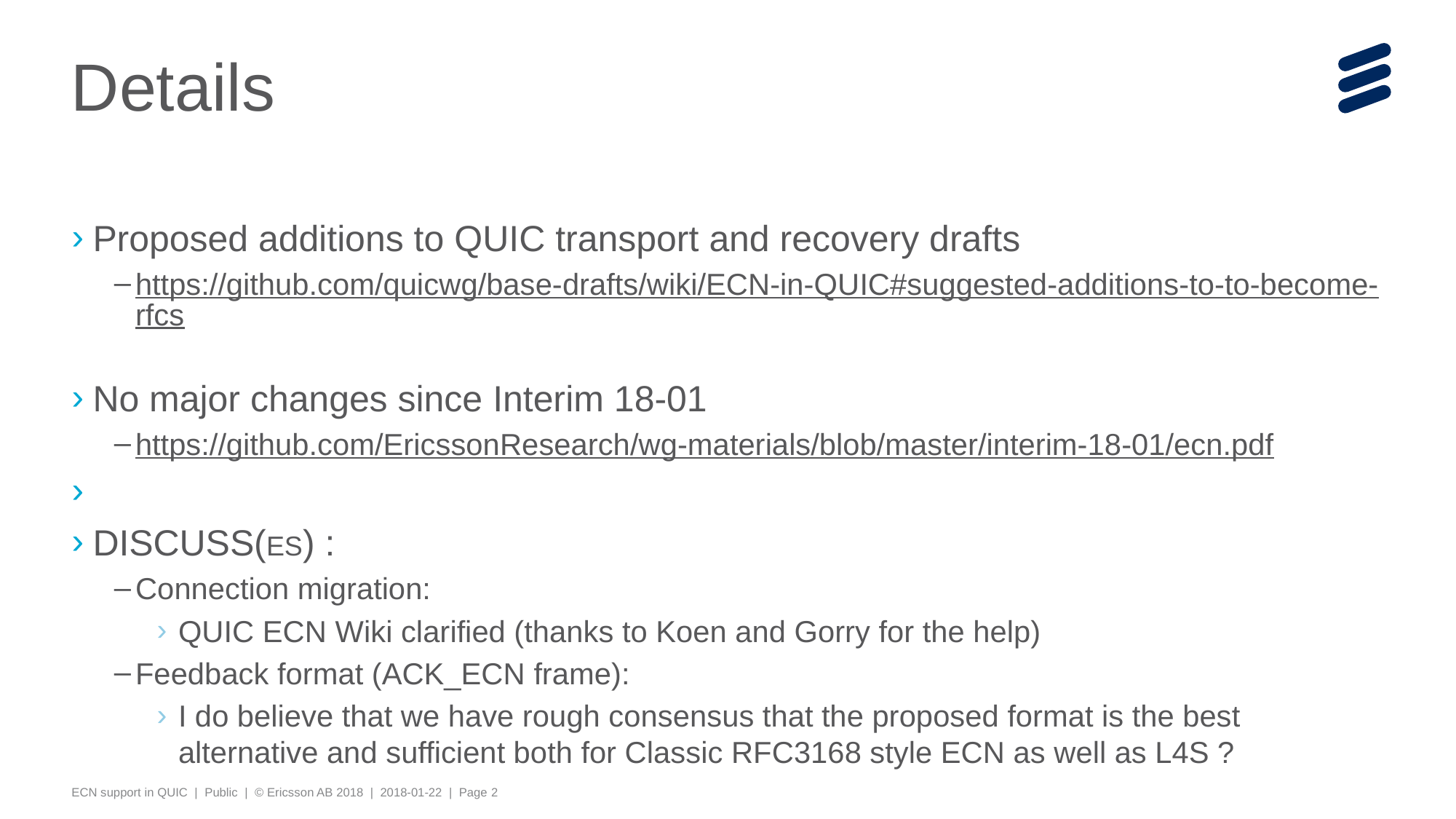

# Details
Proposed additions to QUIC transport and recovery drafts
https://github.com/quicwg/base-drafts/wiki/ECN-in-QUIC#suggested-additions-to-to-become-rfcs
No major changes since Interim 18-01
https://github.com/EricssonResearch/wg-materials/blob/master/interim-18-01/ecn.pdf

DISCUSS(ES) :
Connection migration:
QUIC ECN Wiki clarified (thanks to Koen and Gorry for the help)
Feedback format (ACK_ECN frame):
I do believe that we have rough consensus that the proposed format is the best alternative and sufficient both for Classic RFC3168 style ECN as well as L4S ?